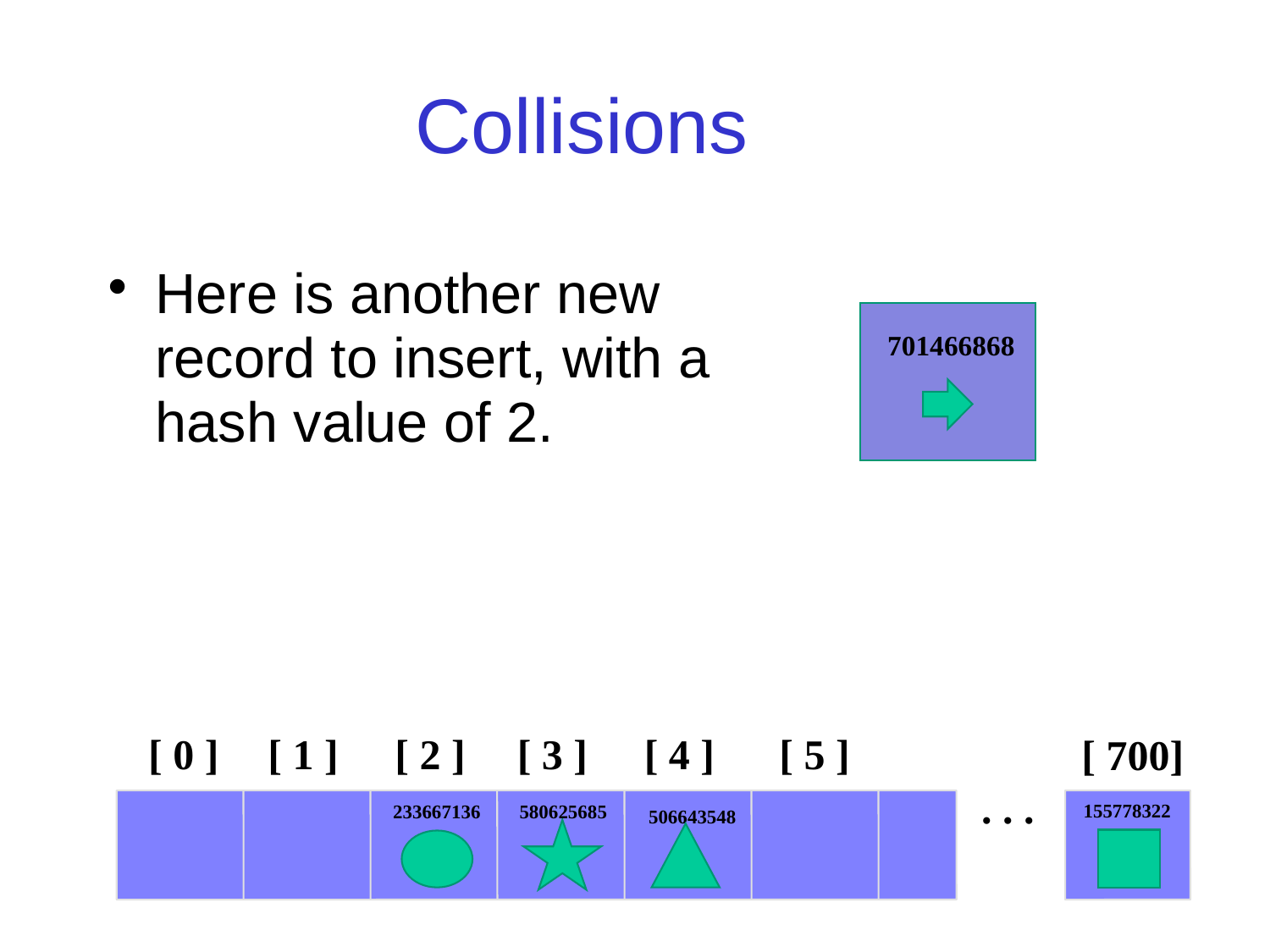

# Collisions
Here is another new record to insert, with a hash value of 2.

701466868

. . .
[ 0 ]
[ 1 ]
[ 2 ]
[ 3 ]
[ 4 ]
[ 5 ]
[ 700]

580625685
155778322
233667136
506643548